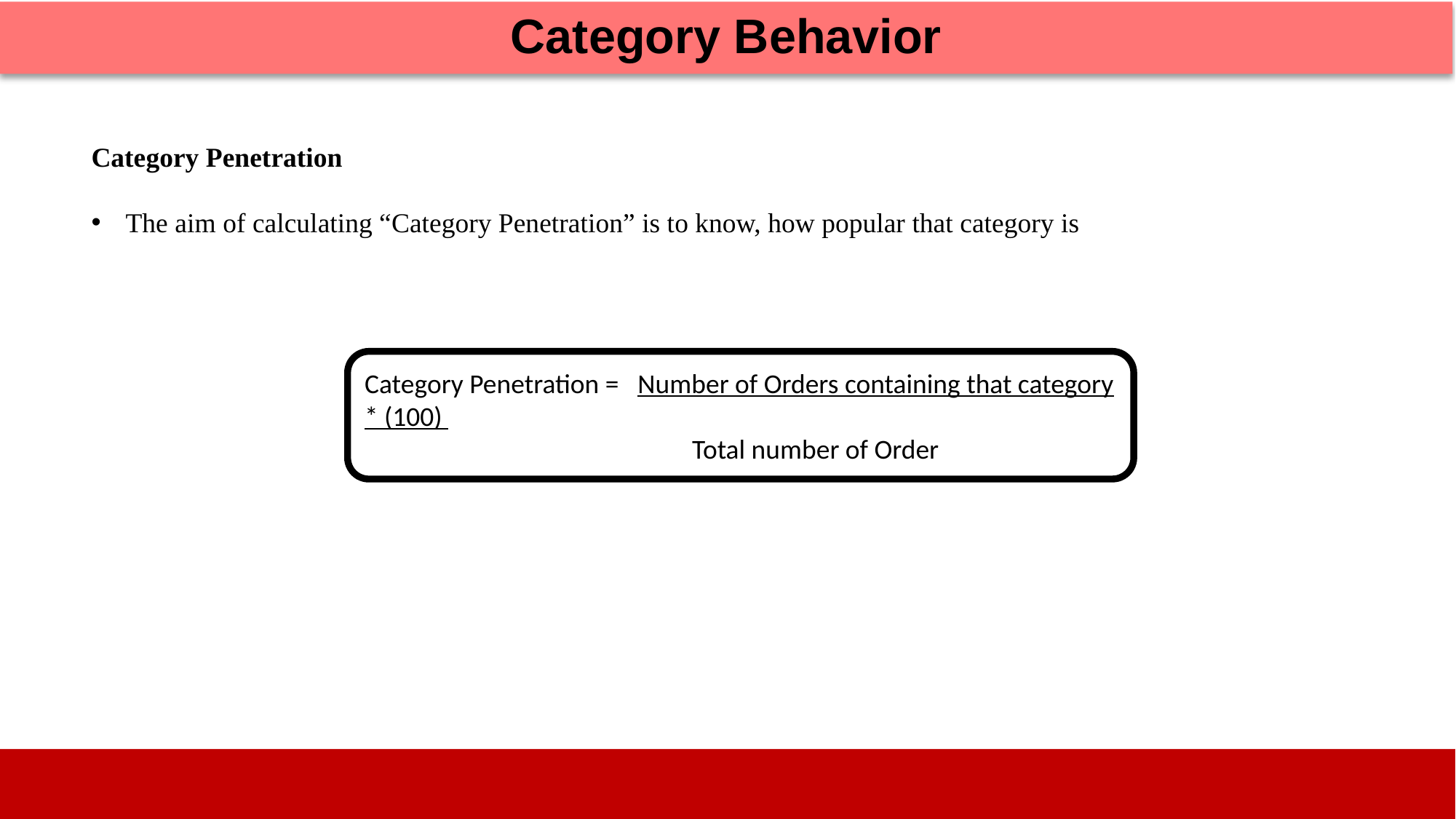

Category Behavior
Category Penetration

The aim of calculating “Category Penetration” is to know, how popular that category is

Category Penetration =   Number of Orders containing that category * (100)
			Total number of Order

Image source: icons8`